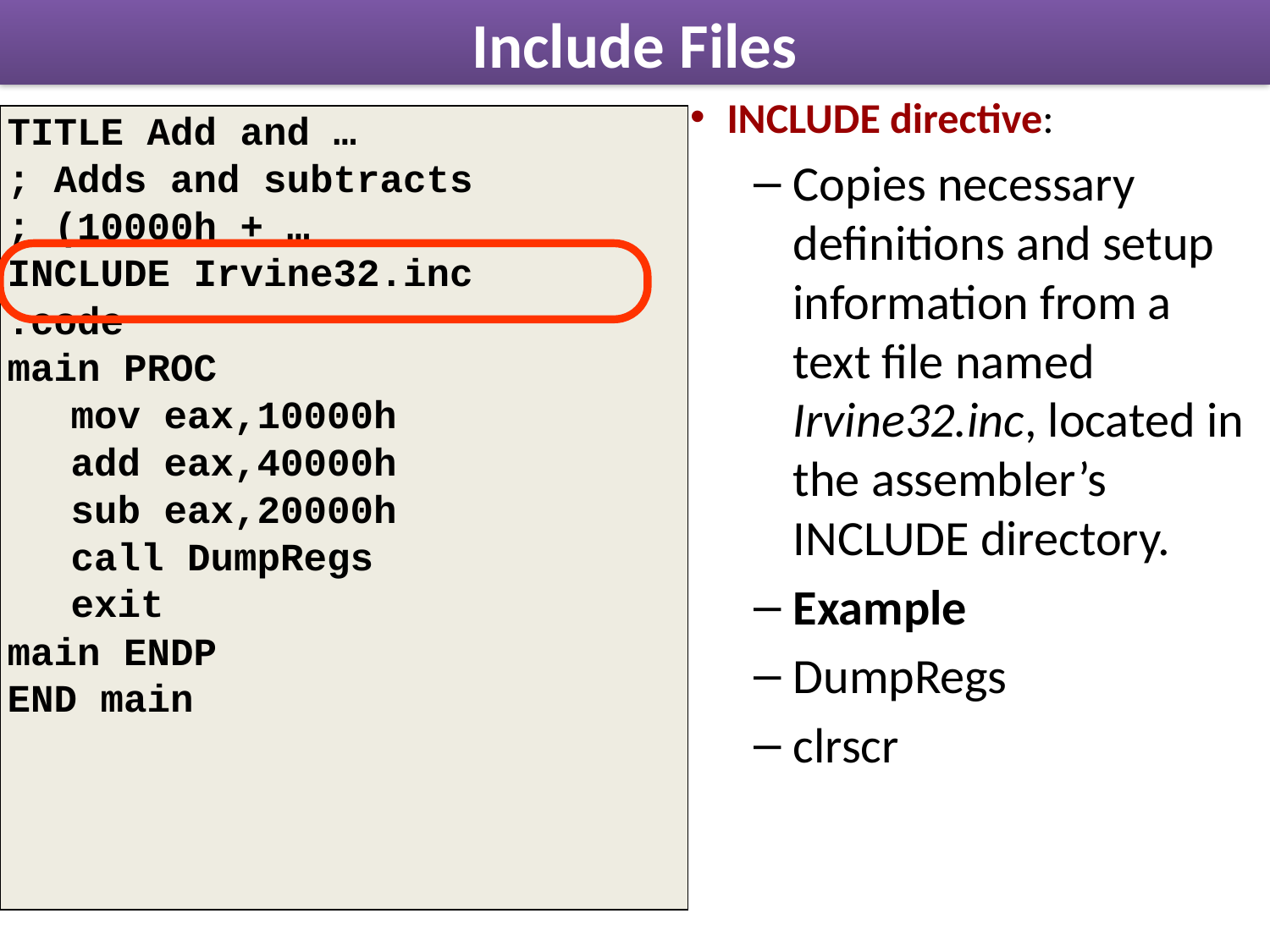

# Include Files
INCLUDE directive:
Copies necessary definitions and setup information from a text file named Irvine32.inc, located in the assembler’s INCLUDE directory.
Example
DumpRegs
clrscr
TITLE Add and …
; Adds and subtracts
; (10000h + …
INCLUDE Irvine32.inc
.code
main PROC
	mov eax,10000h
	add eax,40000h
	sub eax,20000h
	call DumpRegs
	exit
main ENDP
END main